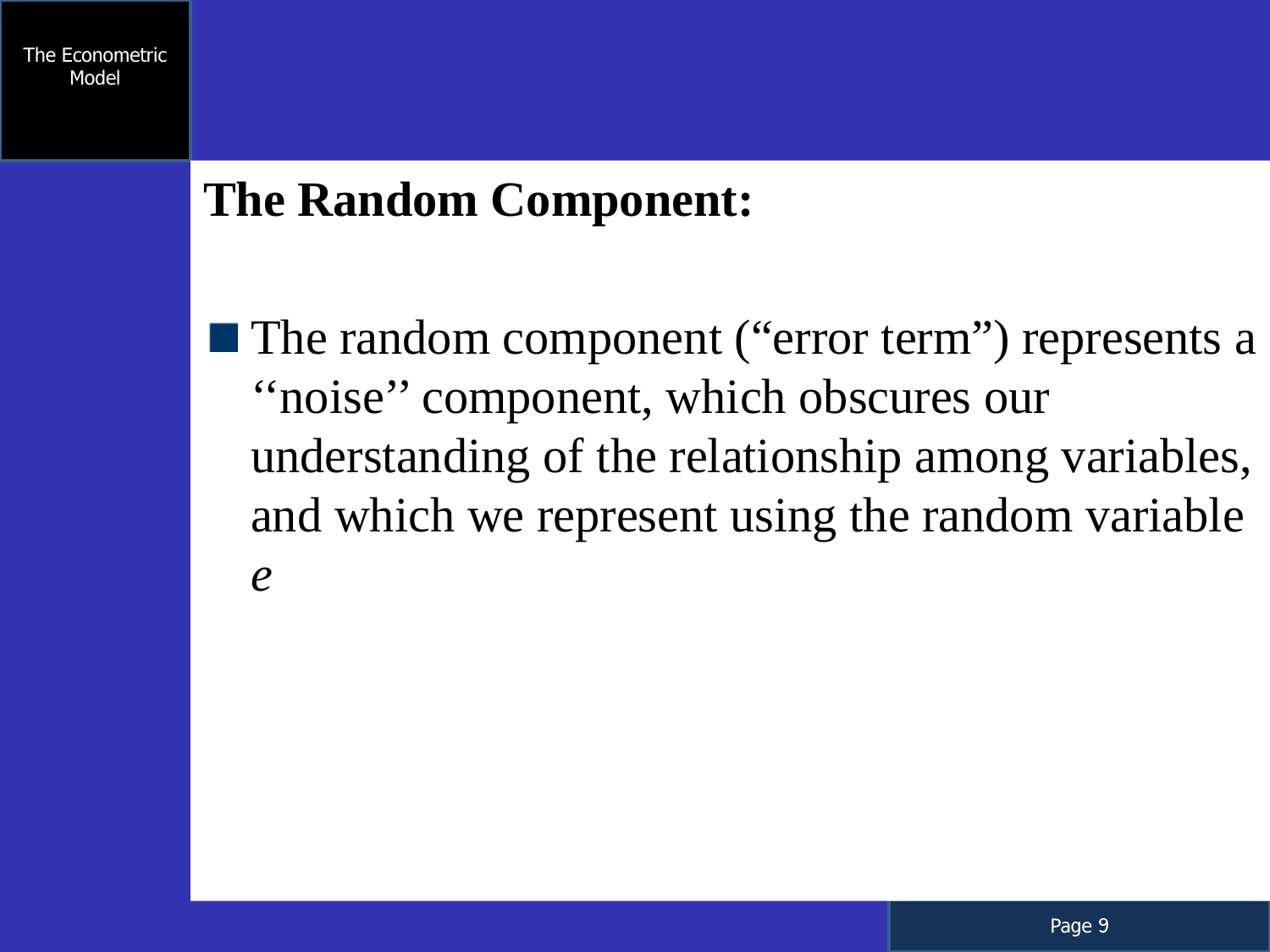

The Econometric Model
The Random Component:

The random component (“error term”) represents a ‘‘noise’’ component, which obscures our understanding of the relationship among variables, and which we represent using the random variable e